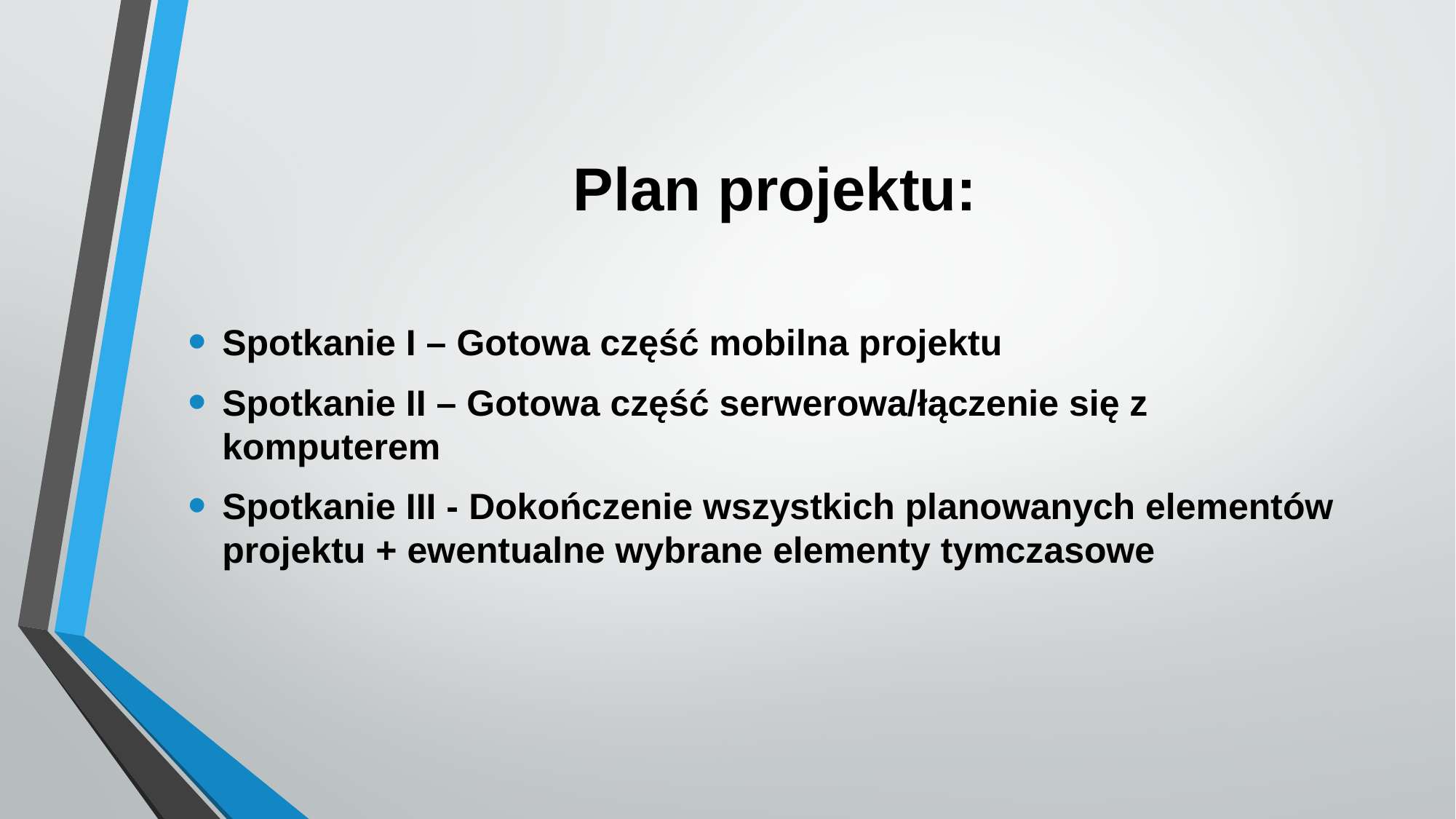

# Plan projektu:
Spotkanie I – Gotowa część mobilna projektu
Spotkanie II – Gotowa część serwerowa/łączenie się z komputerem
Spotkanie III - Dokończenie wszystkich planowanych elementów projektu + ewentualne wybrane elementy tymczasowe